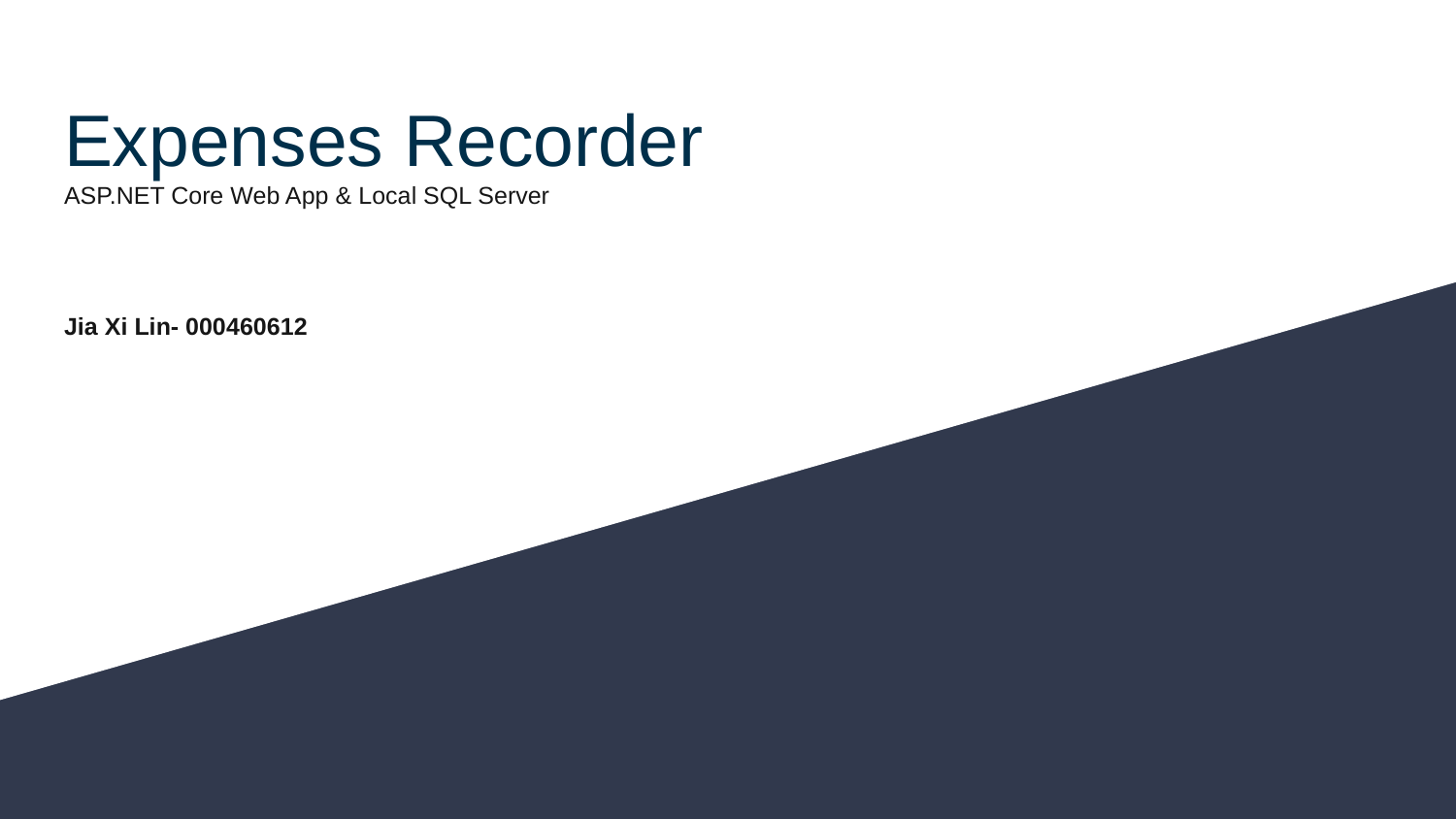

# Expenses Recorder
ASP.NET Core Web App & Local SQL Server
Jia Xi Lin- 000460612